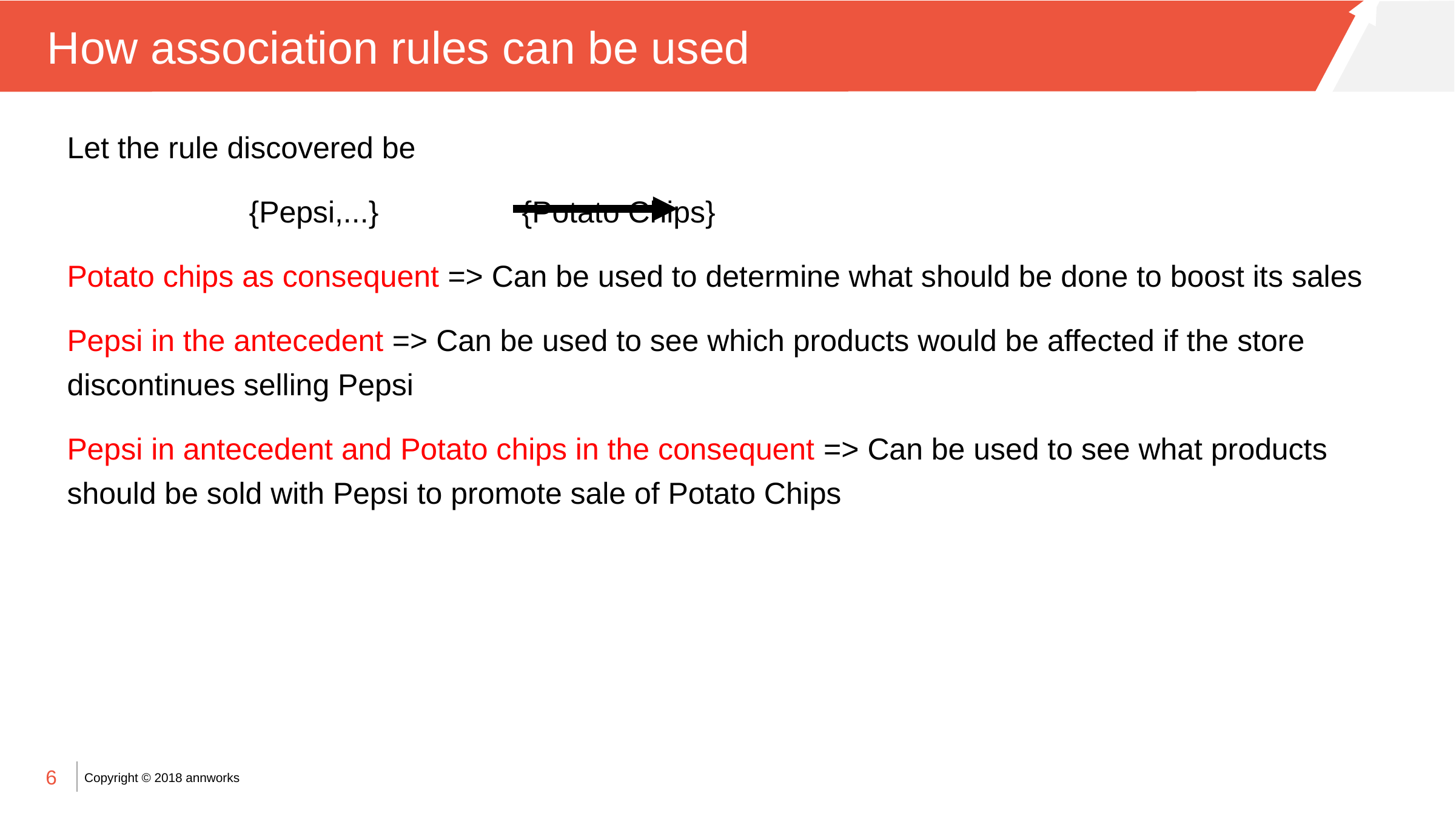

# How association rules can be used
Let the rule discovered be
		{Pepsi,...}  		{Potato Chips}
Potato chips as consequent => Can be used to determine what should be done to boost its sales
Pepsi in the antecedent => Can be used to see which products would be affected if the store discontinues selling Pepsi
Pepsi in antecedent and Potato chips in the consequent => Can be used to see what products should be sold with Pepsi to promote sale of Potato Chips
6